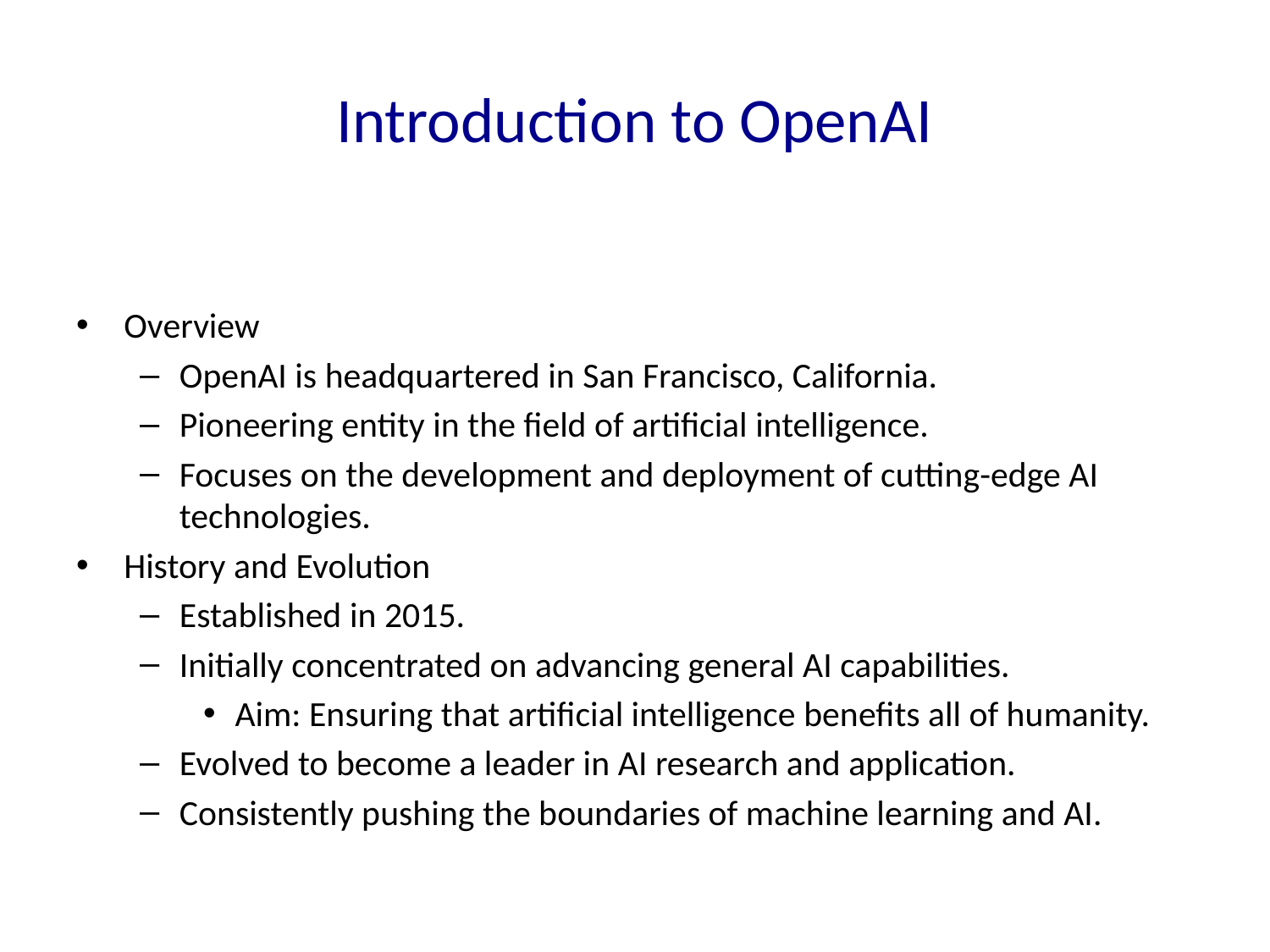

# Introduction to OpenAI

Overview
OpenAI is headquartered in San Francisco, California.
Pioneering entity in the field of artificial intelligence.
Focuses on the development and deployment of cutting-edge AI technologies.
History and Evolution
Established in 2015.
Initially concentrated on advancing general AI capabilities.
Aim: Ensuring that artificial intelligence benefits all of humanity.
Evolved to become a leader in AI research and application.
Consistently pushing the boundaries of machine learning and AI.